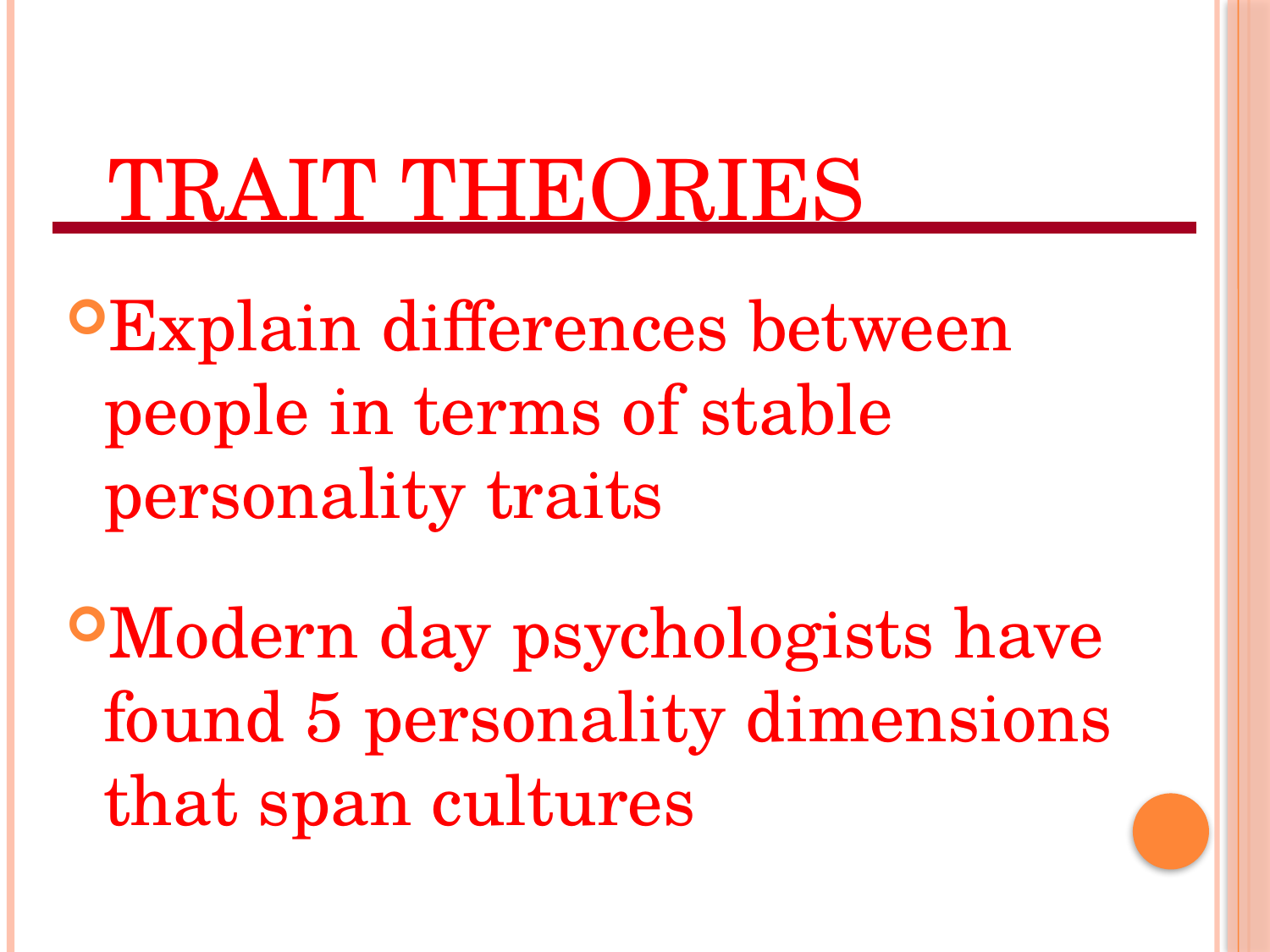

# Trait Theories

Explain differences between people in terms of stable personality traits
Modern day psychologists have found 5 personality dimensions that span cultures